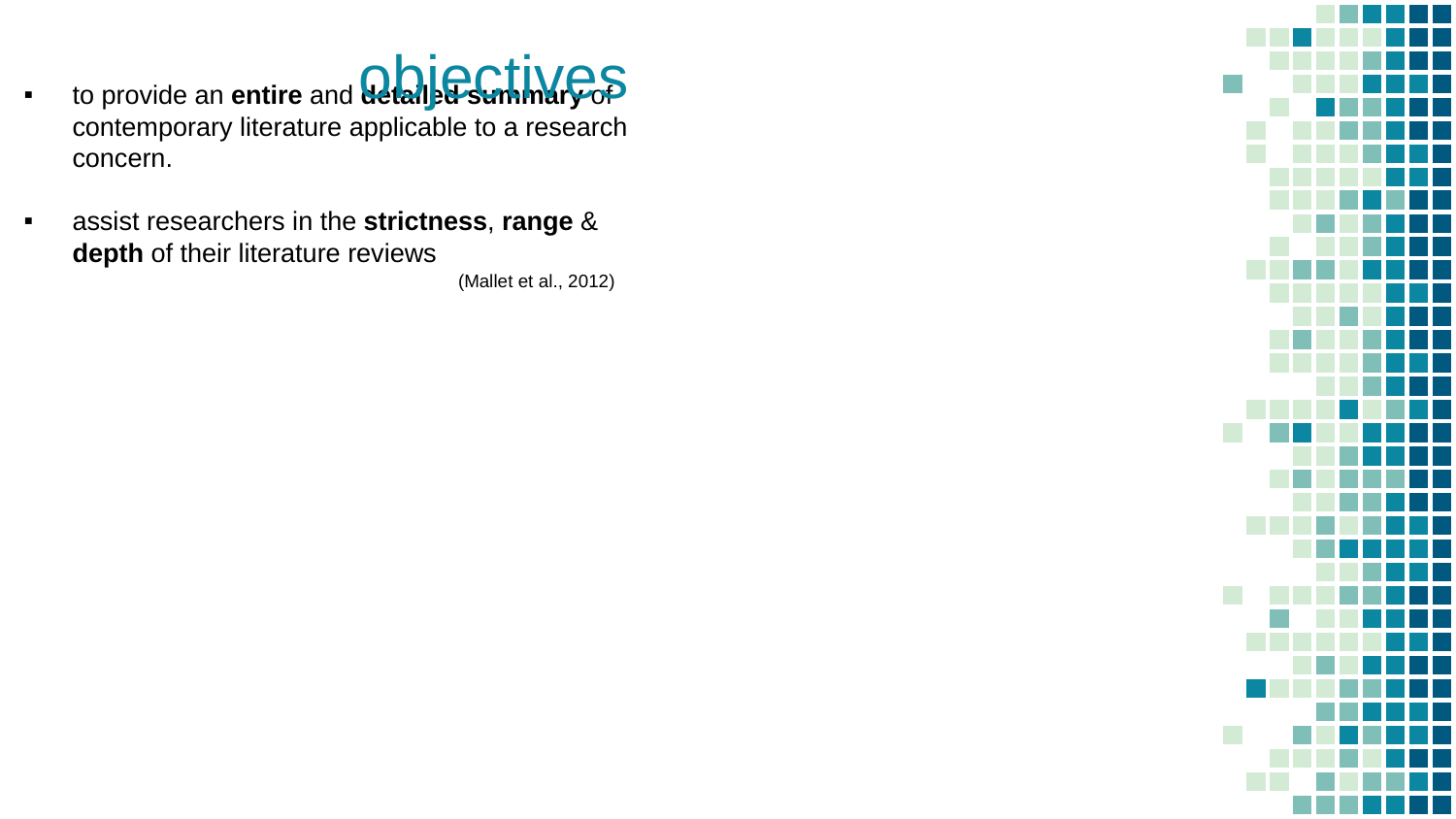

objectives
to provide an entire and detailed summary of contemporary literature applicable to a research concern.

assist researchers in the strictness, range & depth of their literature reviews
  		                              (Mallet et al., 2012)